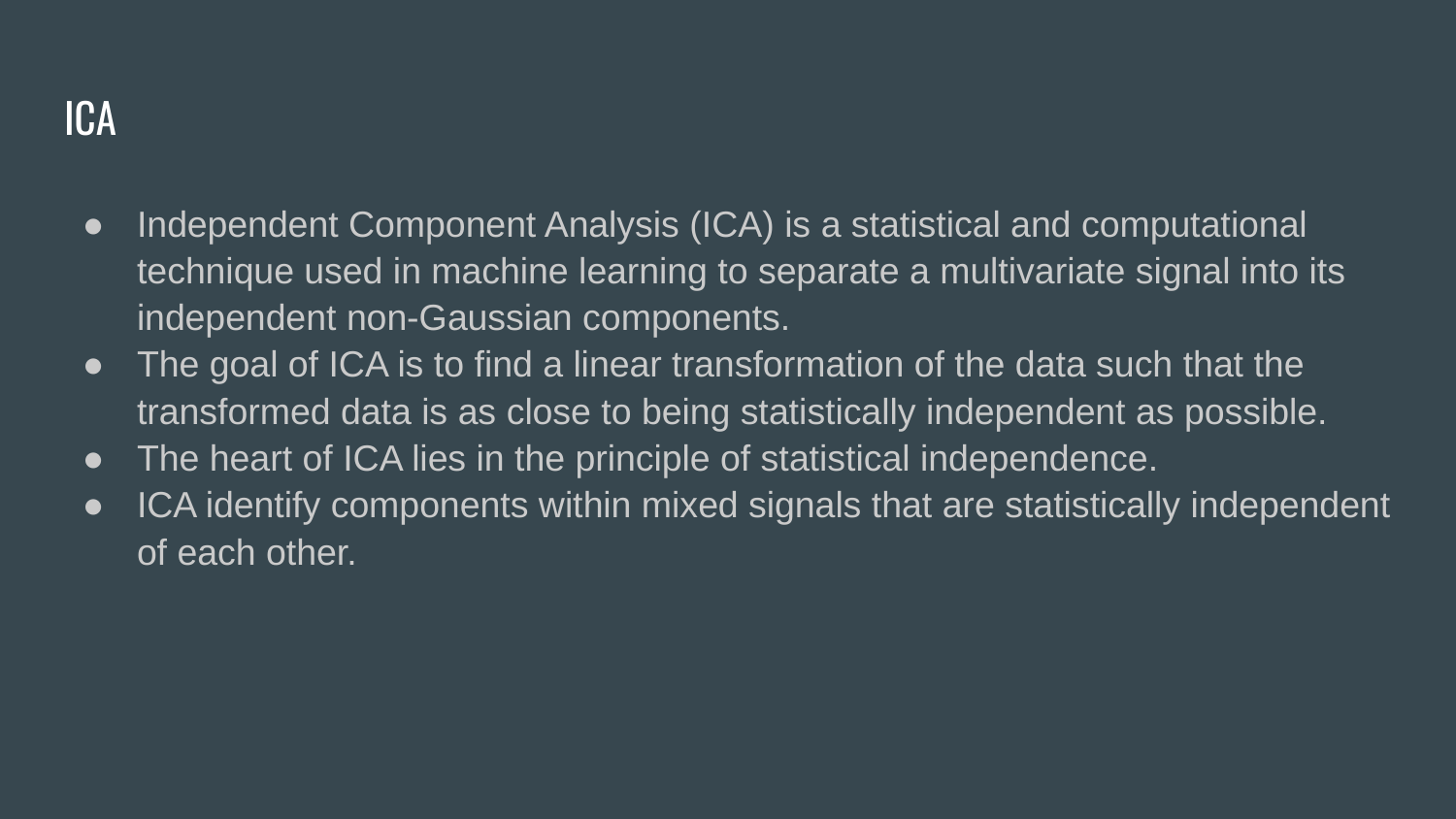

# ICA
Independent Component Analysis (ICA) is a statistical and computational technique used in machine learning to separate a multivariate signal into its independent non-Gaussian components.
The goal of ICA is to find a linear transformation of the data such that the transformed data is as close to being statistically independent as possible.
The heart of ICA lies in the principle of statistical independence.
ICA identify components within mixed signals that are statistically independent of each other.